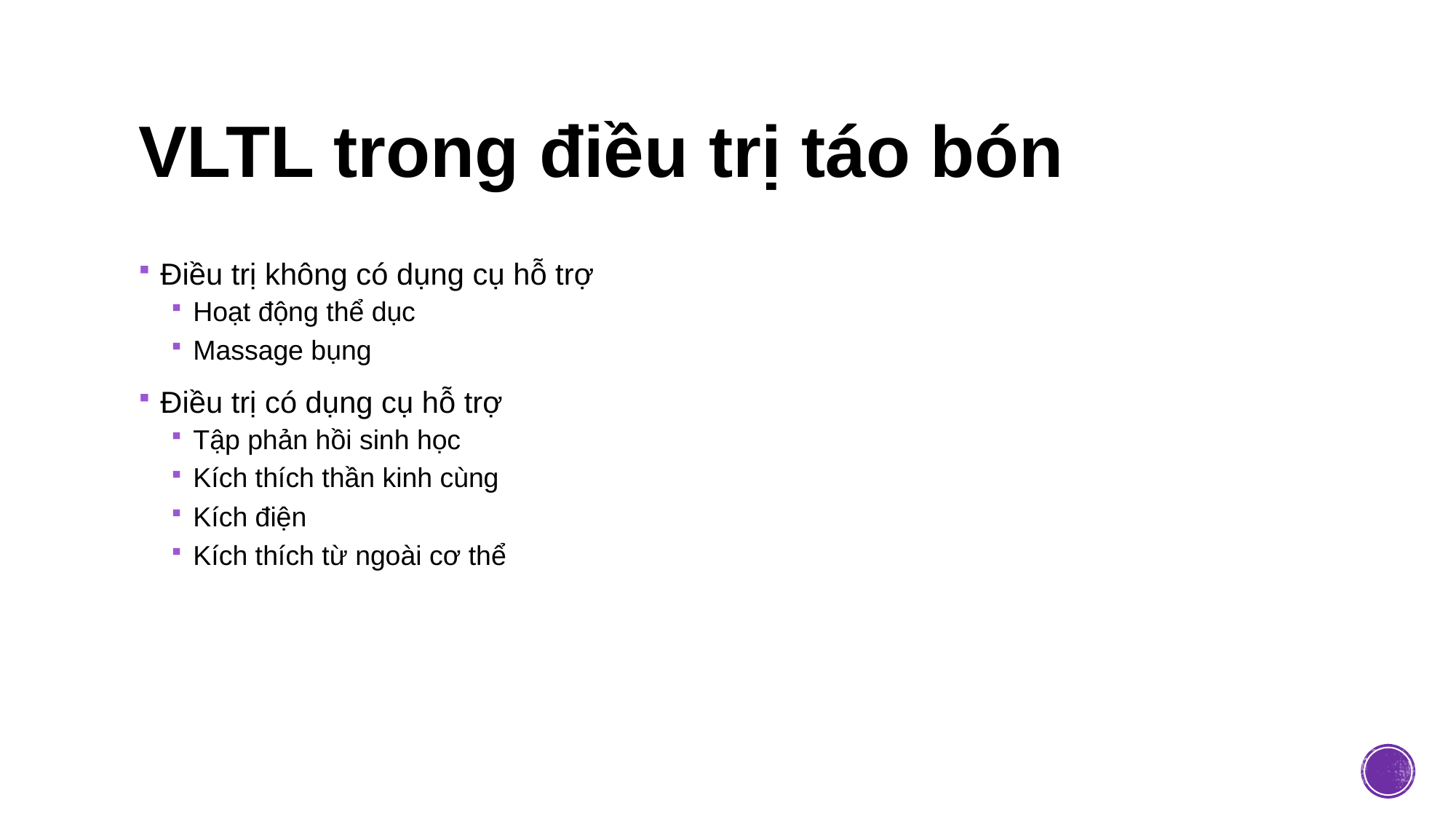

# VLTL trong điều trị táo bón
Điều trị không có dụng cụ hỗ trợ
Hoạt động thể dục
Massage bụng
Điều trị có dụng cụ hỗ trợ
Tập phản hồi sinh học
Kích thích thần kinh cùng
Kích điện
Kích thích từ ngoài cơ thể